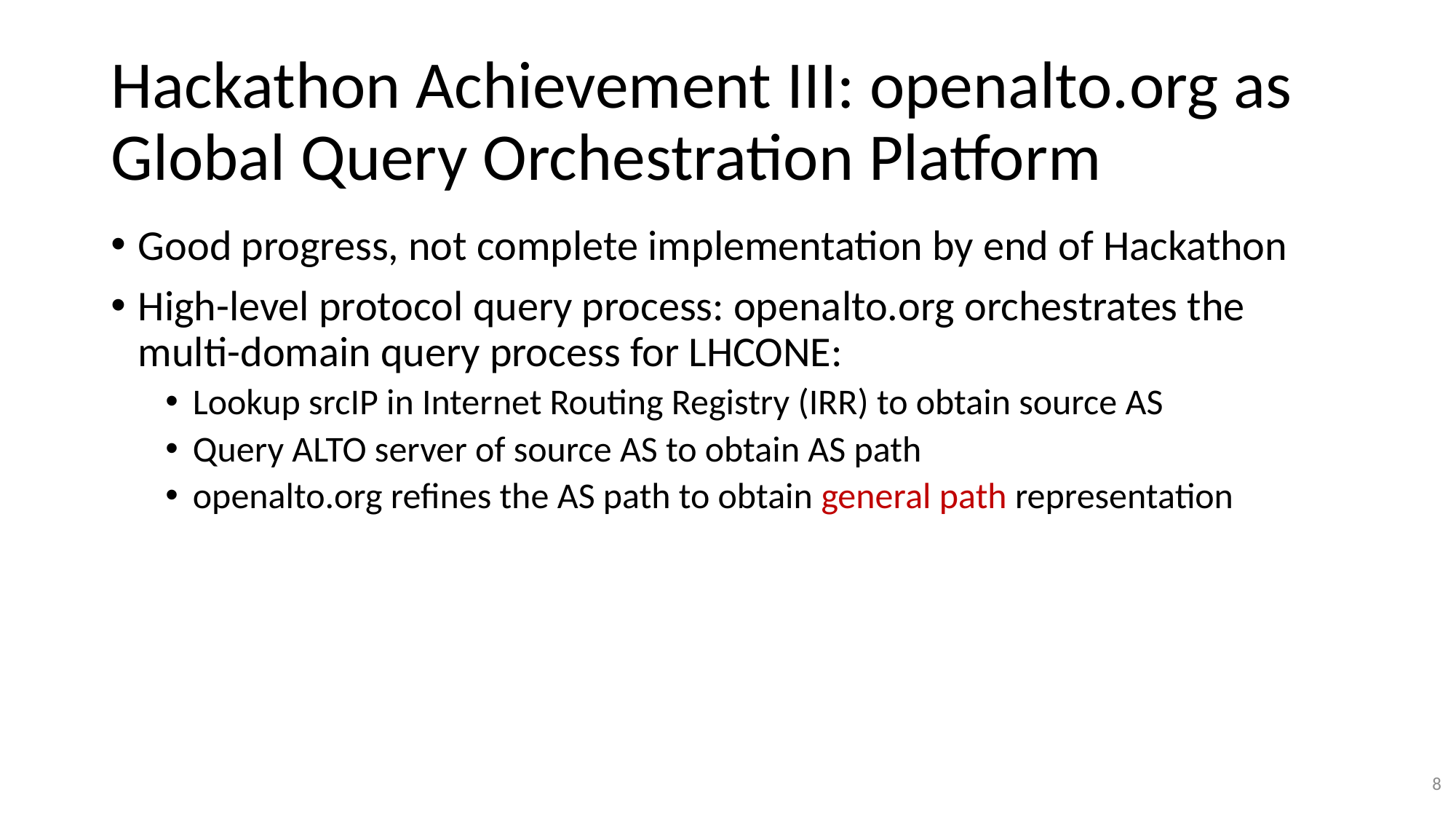

# Hackathon Achievement III: openalto.org as Global Query Orchestration Platform
Good progress, not complete implementation by end of Hackathon
High-level protocol query process: openalto.org orchestrates the multi-domain query process for LHCONE:
Lookup srcIP in Internet Routing Registry (IRR) to obtain source AS
Query ALTO server of source AS to obtain AS path
openalto.org refines the AS path to obtain general path representation

8